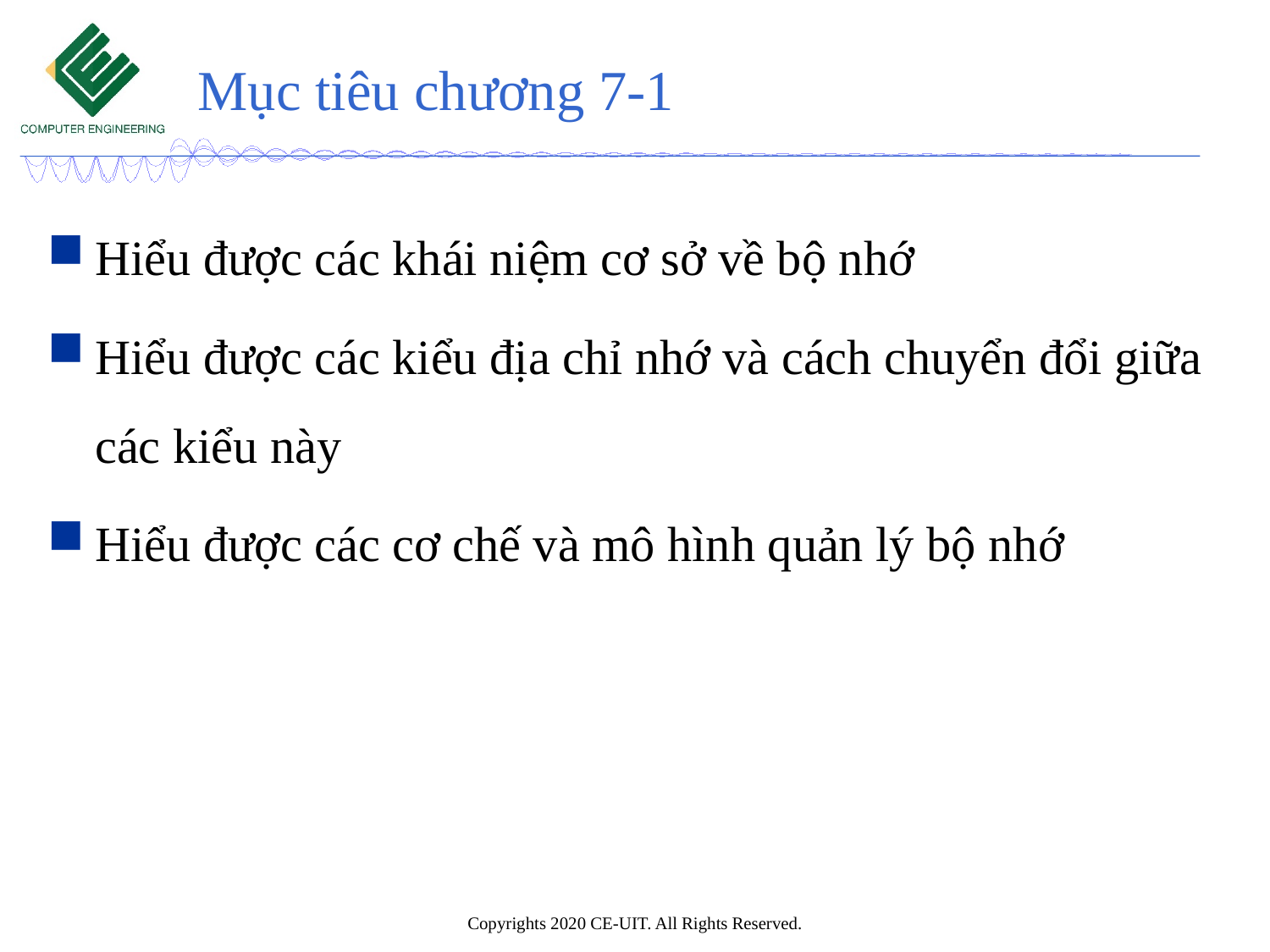

# Mục tiêu chương 7-1
Hiểu được các khái niệm cơ sở về bộ nhớ
Hiểu được các kiểu địa chỉ nhớ và cách chuyển đổi giữa các kiểu này
Hiểu được các cơ chế và mô hình quản lý bộ nhớ
Copyrights 2020 CE-UIT. All Rights Reserved.
5